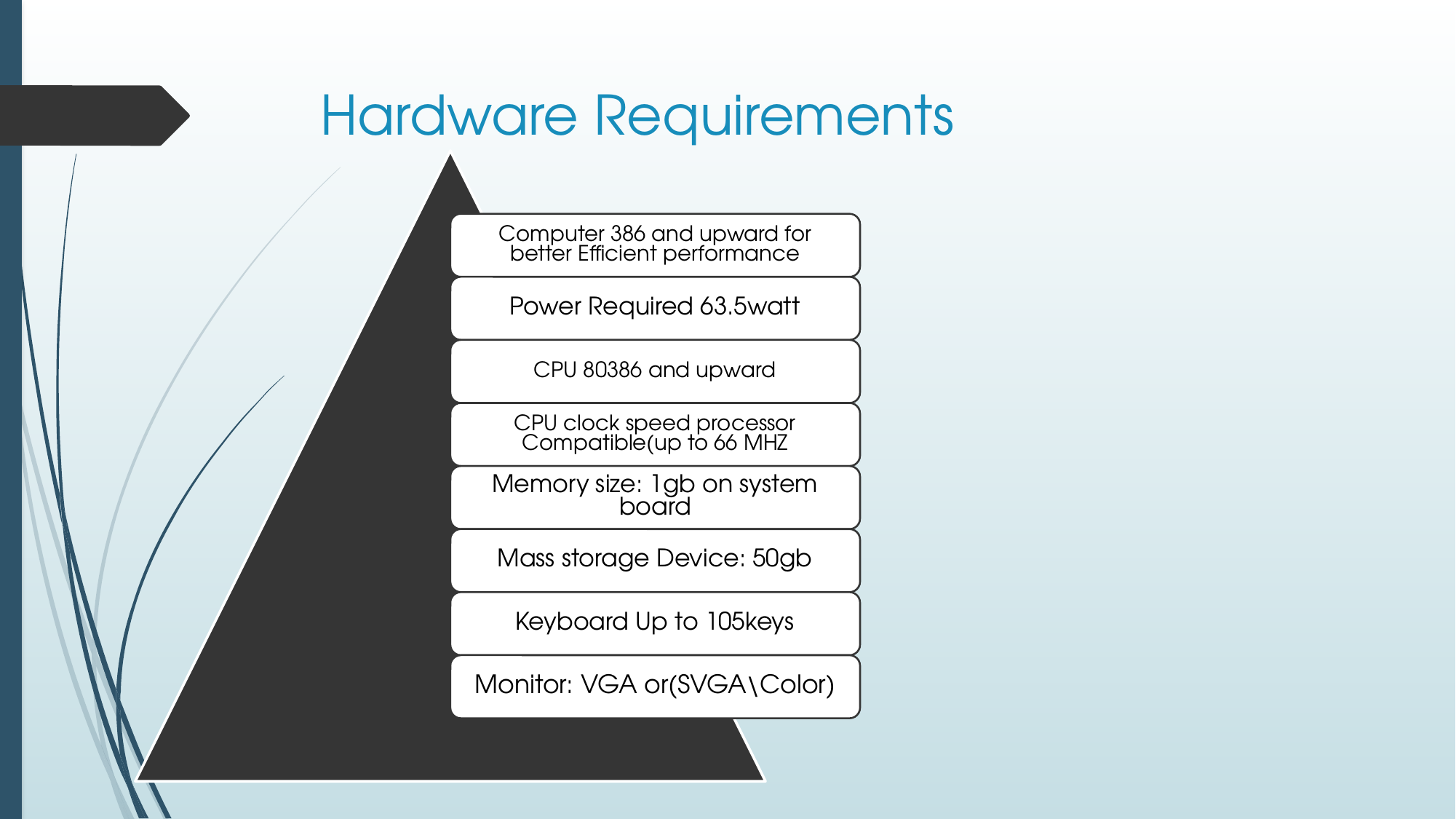

# Hardware Requirements
Computer 386 and upward for better Efficient performance
Power Required 63.5watt
CPU 80386 and upward
CPU clock speed processor Compatible(up to 66 MHZ
Memory size: 1gb on system board
Mass storage Device: 50gb
Keyboard Up to 105keys
Monitor: VGA or(SVGA\Color)